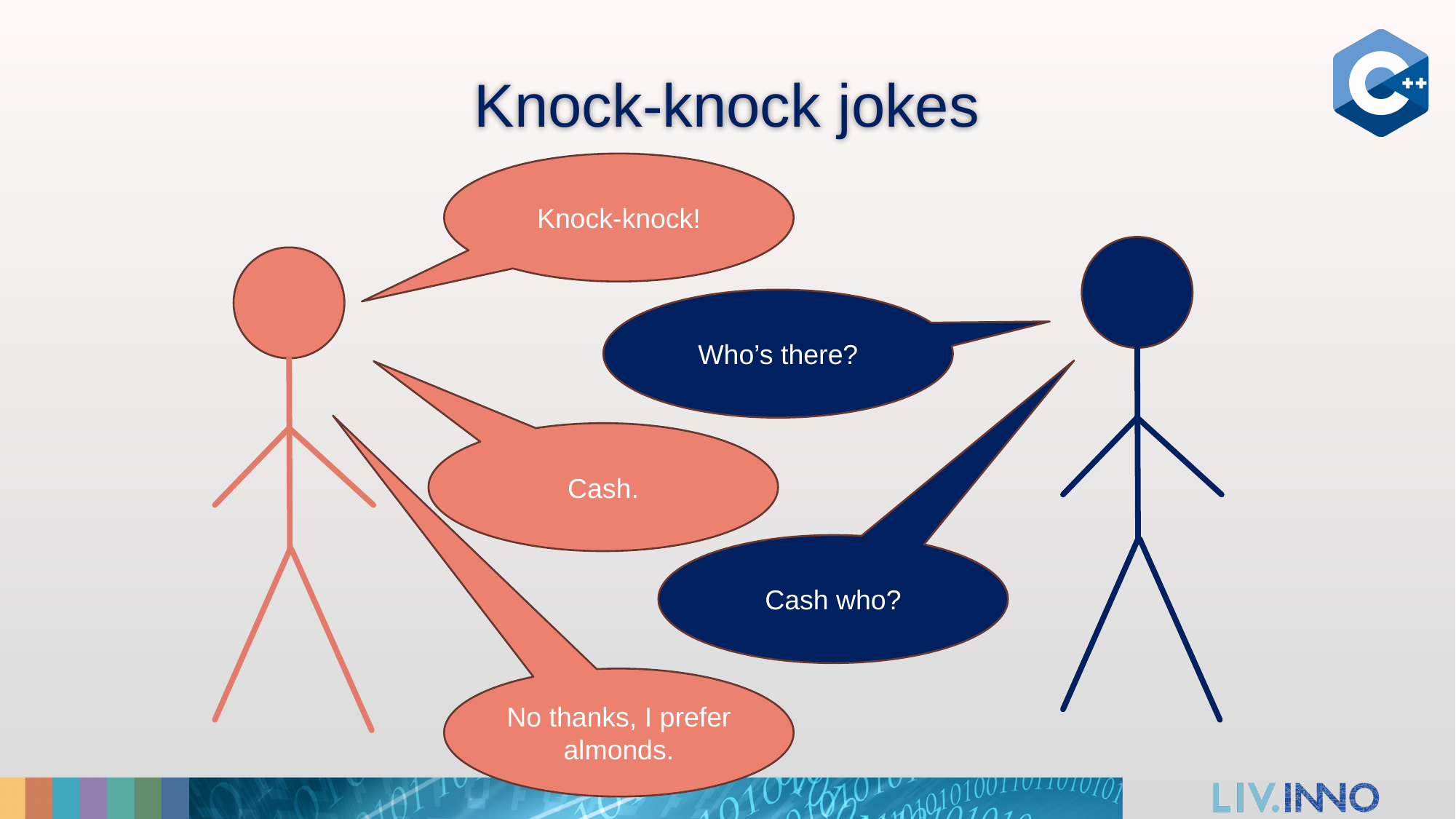

# Knock-knock jokes
Knock-knock!

Who’s there?
Cash.
Cash who?
No thanks, I prefer almonds.